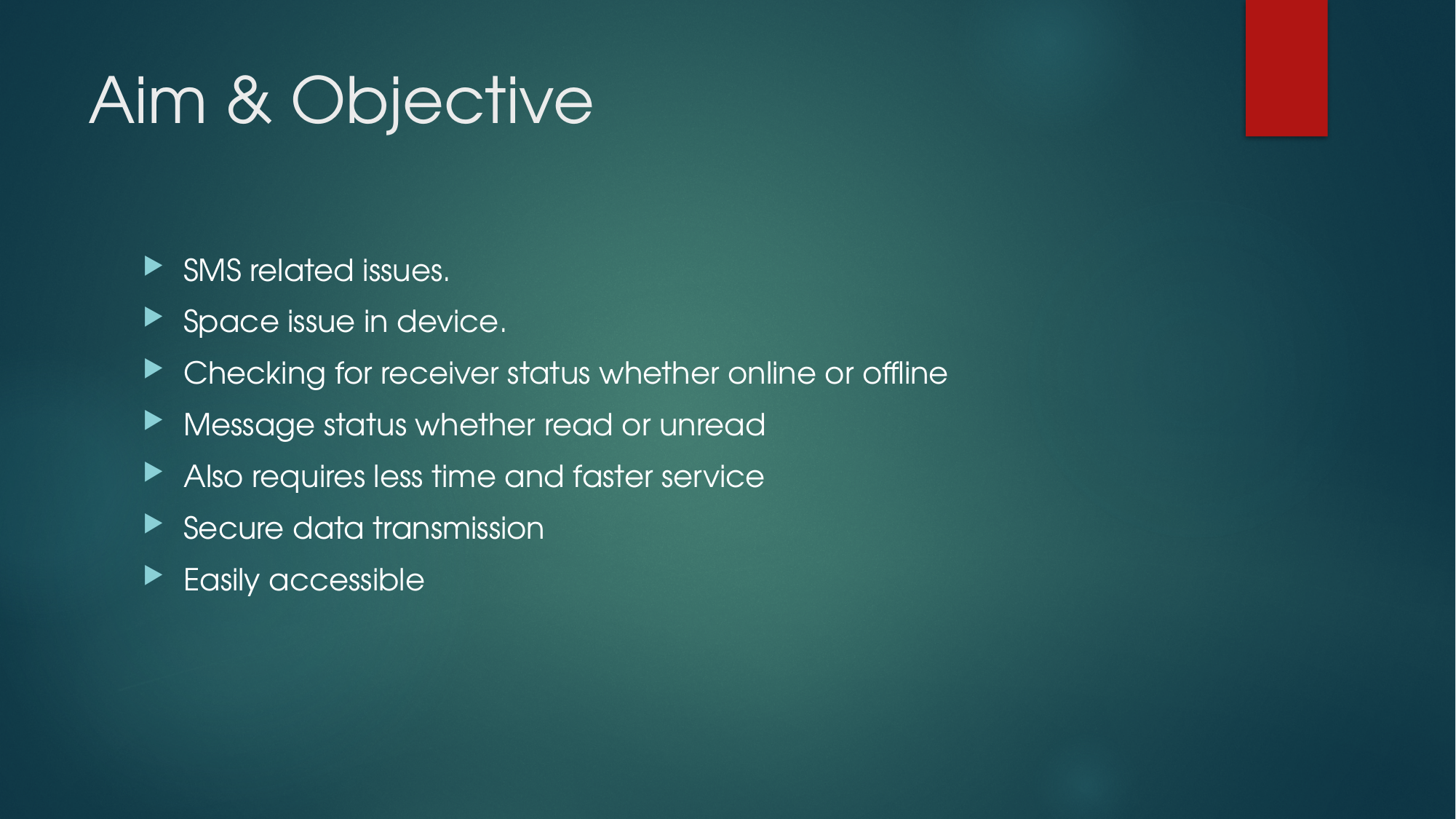

# Aim & Objective
SMS related issues.
Space issue in device.
Checking for receiver status whether online or offline
Message status whether read or unread
Also requires less time and faster service
Secure data transmission
Easily accessible